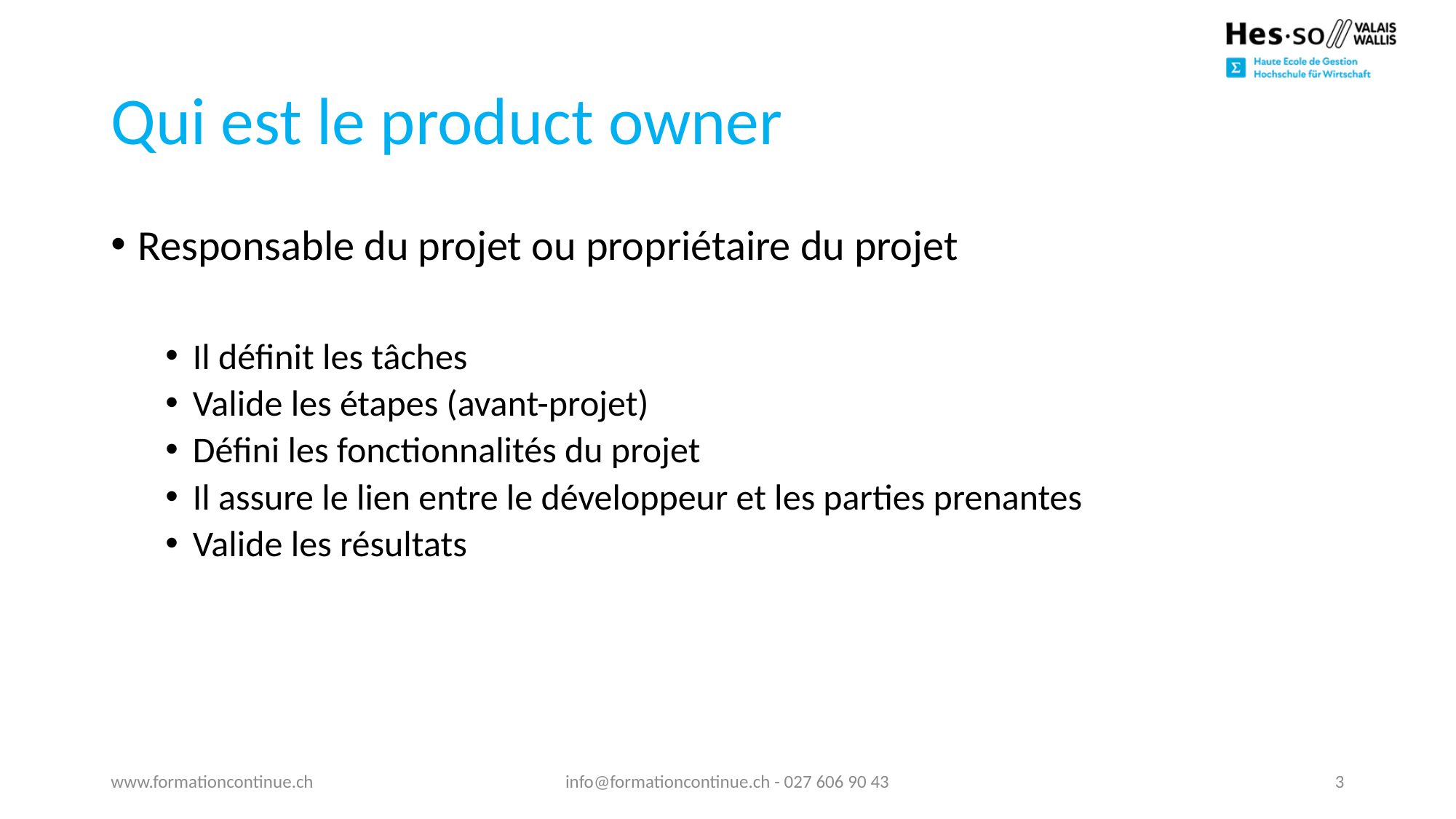

# Qui est le product owner
Responsable du projet ou propriétaire du projet

Il définit les tâches
Valide les étapes (avant-projet)
Défini les fonctionnalités du projet
Il assure le lien entre le développeur et les parties prenantes
Valide les résultats

www.formationcontinue.ch
info@formationcontinue.ch - 027 606 90 43
3